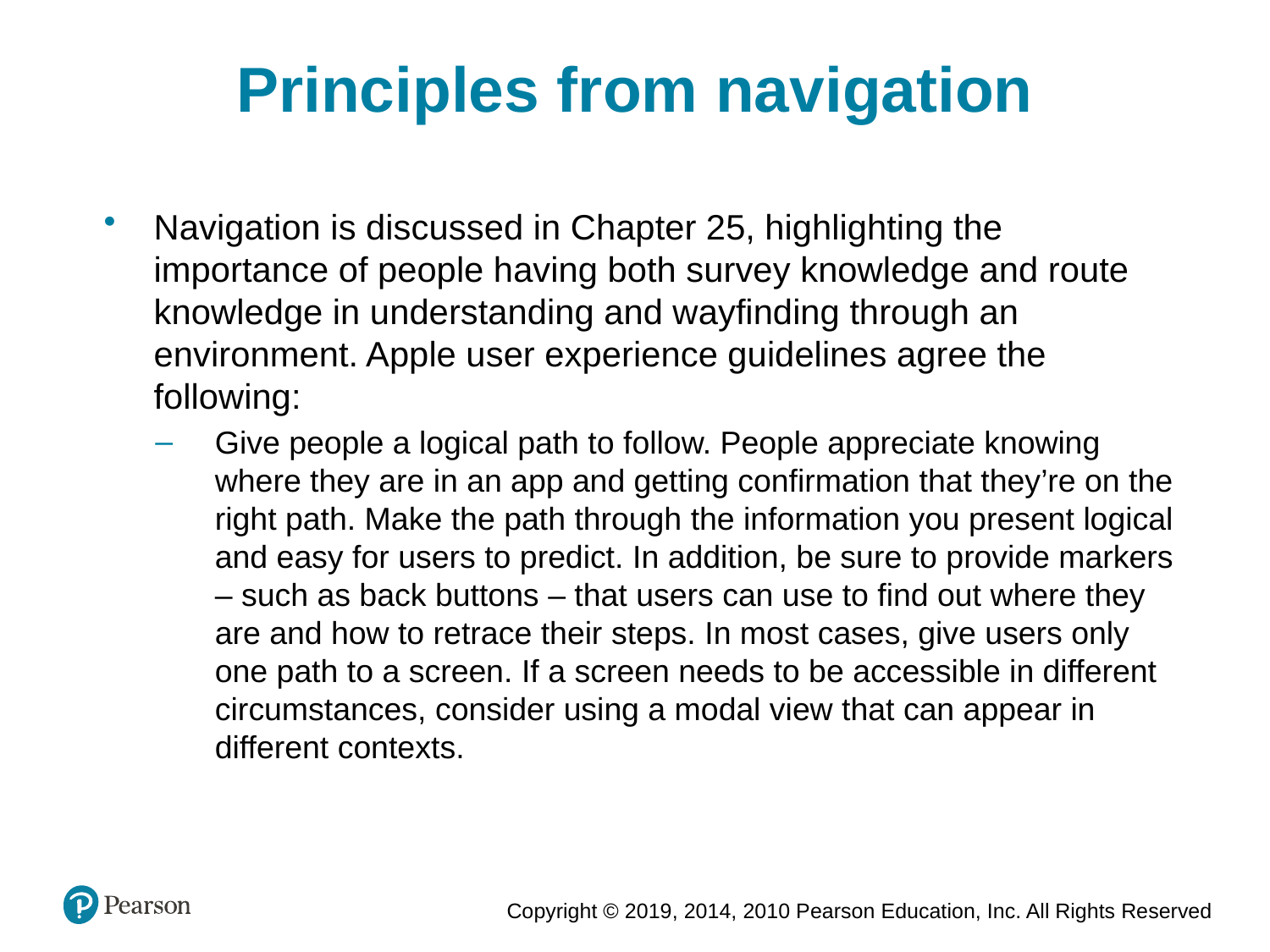

Principles from navigation
Navigation is discussed in Chapter 25, highlighting the importance of people having both survey knowledge and route knowledge in understanding and wayfinding through an environment. Apple user experience guidelines agree the following:
Give people a logical path to follow. People appreciate knowing where they are in an app and getting confirmation that they’re on the right path. Make the path through the information you present logical and easy for users to predict. In addition, be sure to provide markers – such as back buttons – that users can use to find out where they are and how to retrace their steps. In most cases, give users only one path to a screen. If a screen needs to be accessible in different circumstances, consider using a modal view that can appear in different contexts.